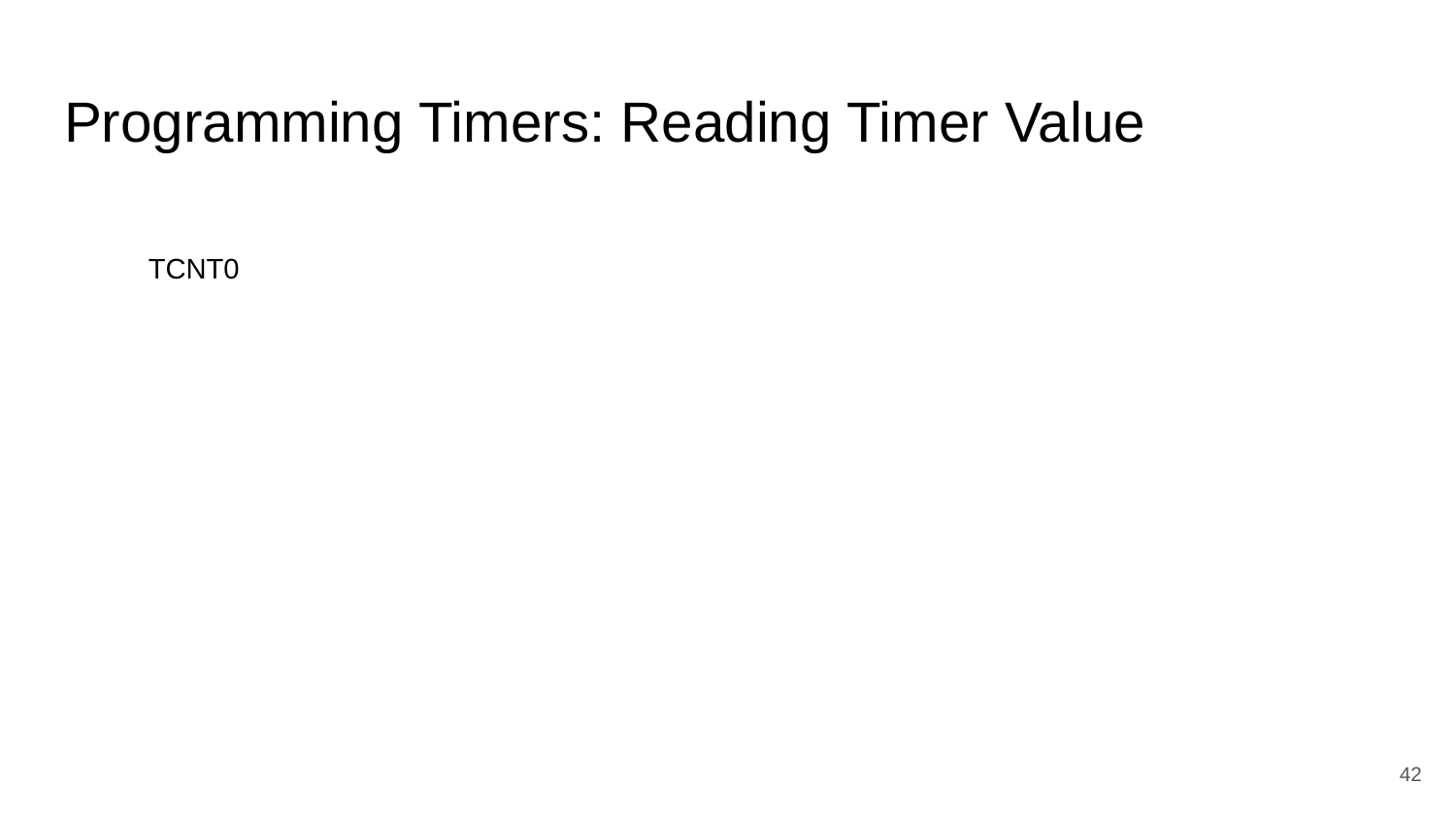

# Programming Timers: Reading Timer Value

TCNT0
42